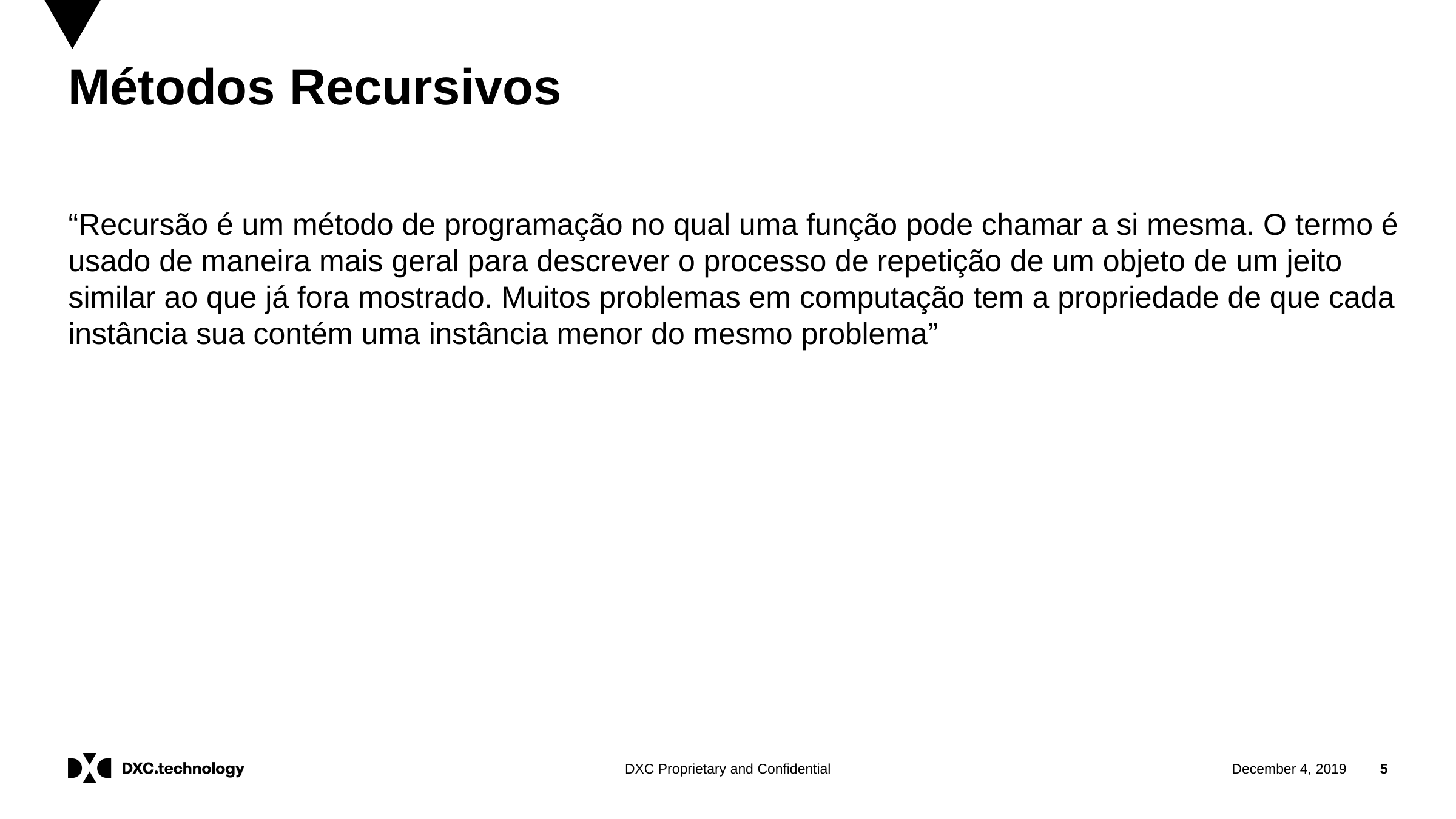

# Métodos Recursivos
“Recursão é um método de programação no qual uma função pode chamar a si mesma. O termo é usado de maneira mais geral para descrever o processo de repetição de um objeto de um jeito similar ao que já fora mostrado. Muitos problemas em computação tem a propriedade de que cada instância sua contém uma instância menor do mesmo problema”